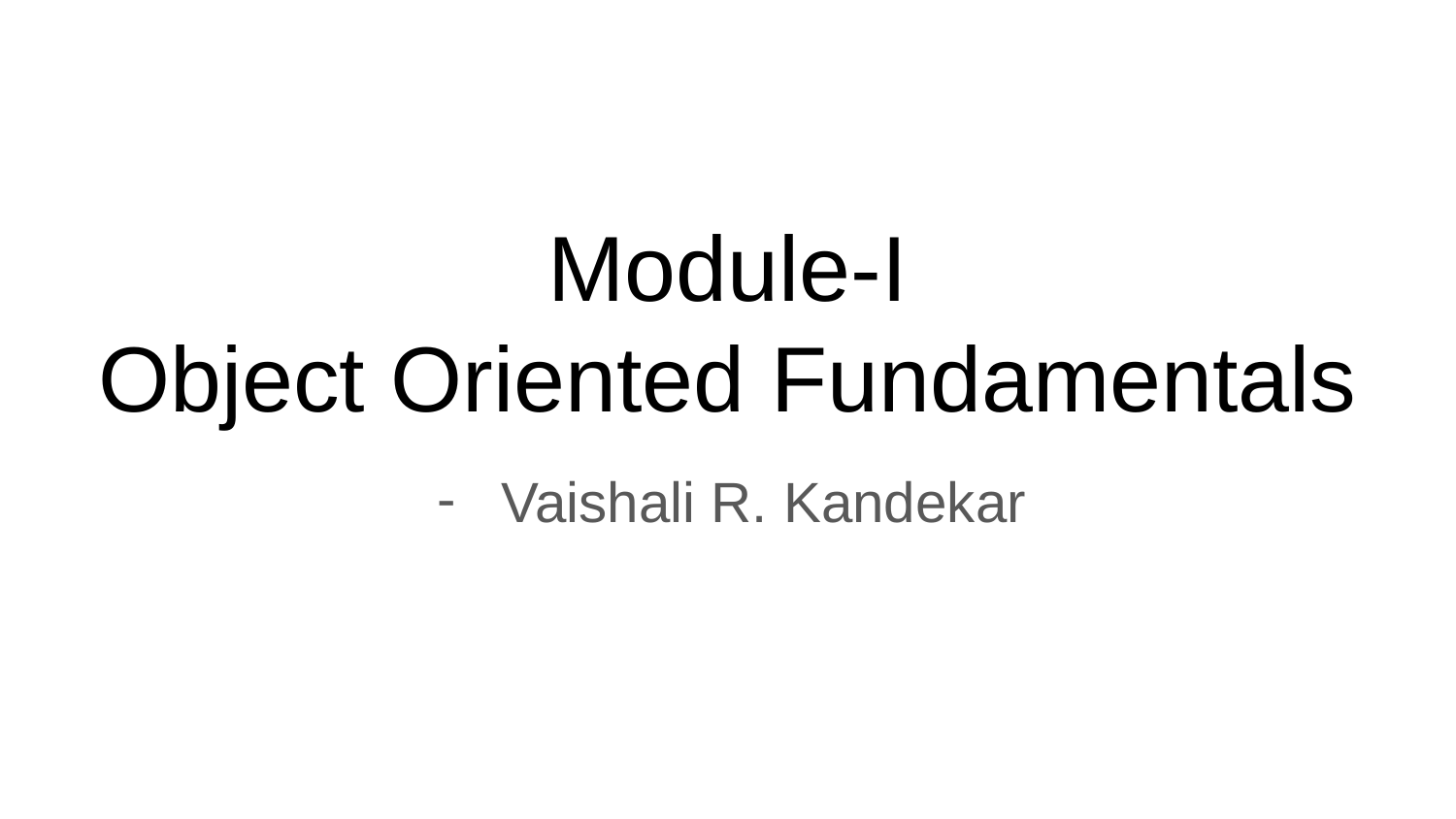

# Module-I
Object Oriented Fundamentals
Vaishali R. Kandekar